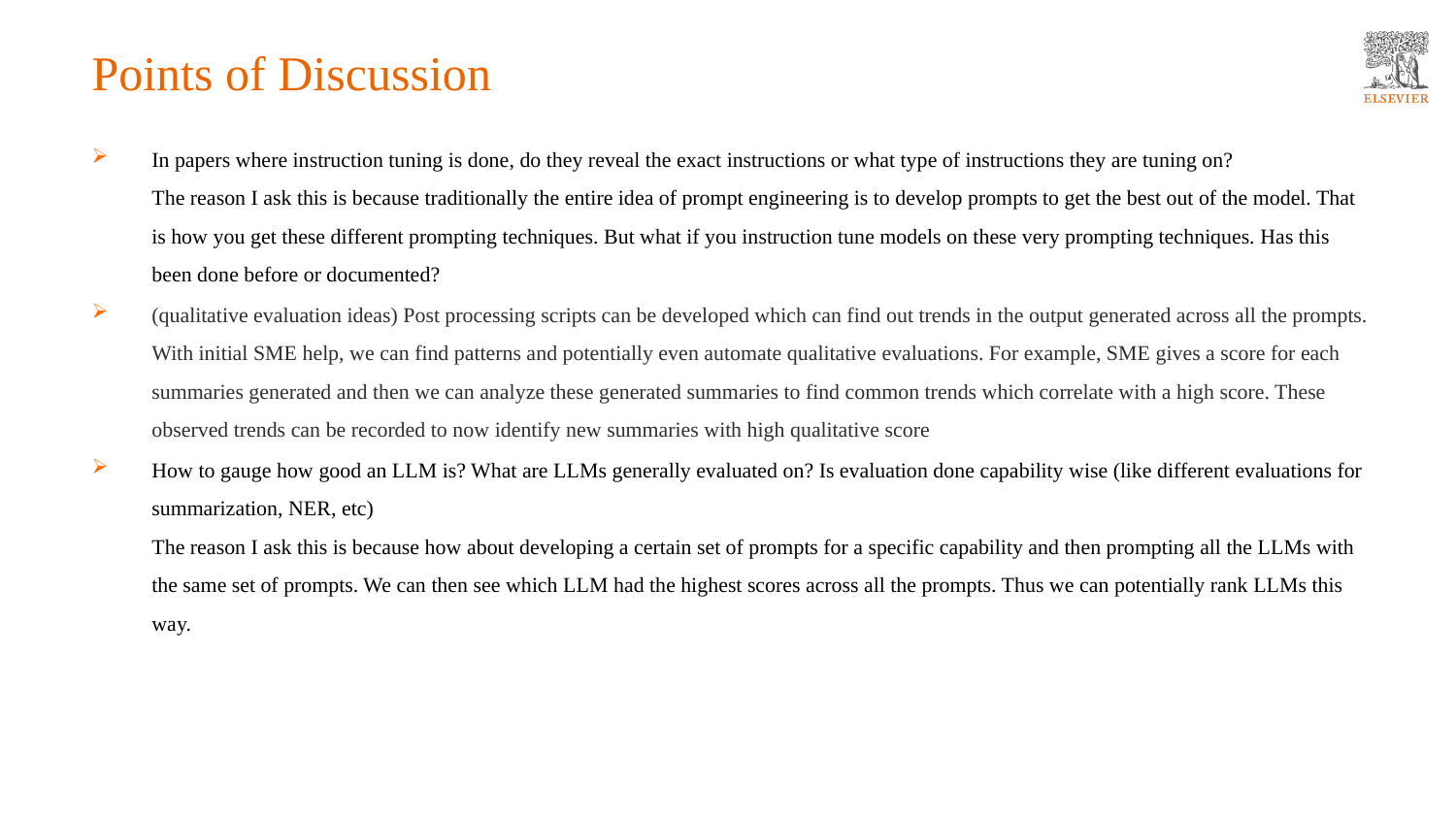

# Points of Discussion
In papers where instruction tuning is done, do they reveal the exact instructions or what type of instructions they are tuning on?
The reason I ask this is because traditionally the entire idea of prompt engineering is to develop prompts to get the best out of the model. That is how you get these different prompting techniques. But what if you instruction tune models on these very prompting techniques. Has this been done before or documented?
(qualitative evaluation ideas) Post processing scripts can be developed which can find out trends in the output generated across all the prompts. With initial SME help, we can find patterns and potentially even automate qualitative evaluations. For example, SME gives a score for each summaries generated and then we can analyze these generated summaries to find common trends which correlate with a high score. These observed trends can be recorded to now identify new summaries with high qualitative score
How to gauge how good an LLM is? What are LLMs generally evaluated on? Is evaluation done capability wise (like different evaluations for summarization, NER, etc)
The reason I ask this is because how about developing a certain set of prompts for a specific capability and then prompting all the LLMs with the same set of prompts. We can then see which LLM had the highest scores across all the prompts. Thus we can potentially rank LLMs this way.